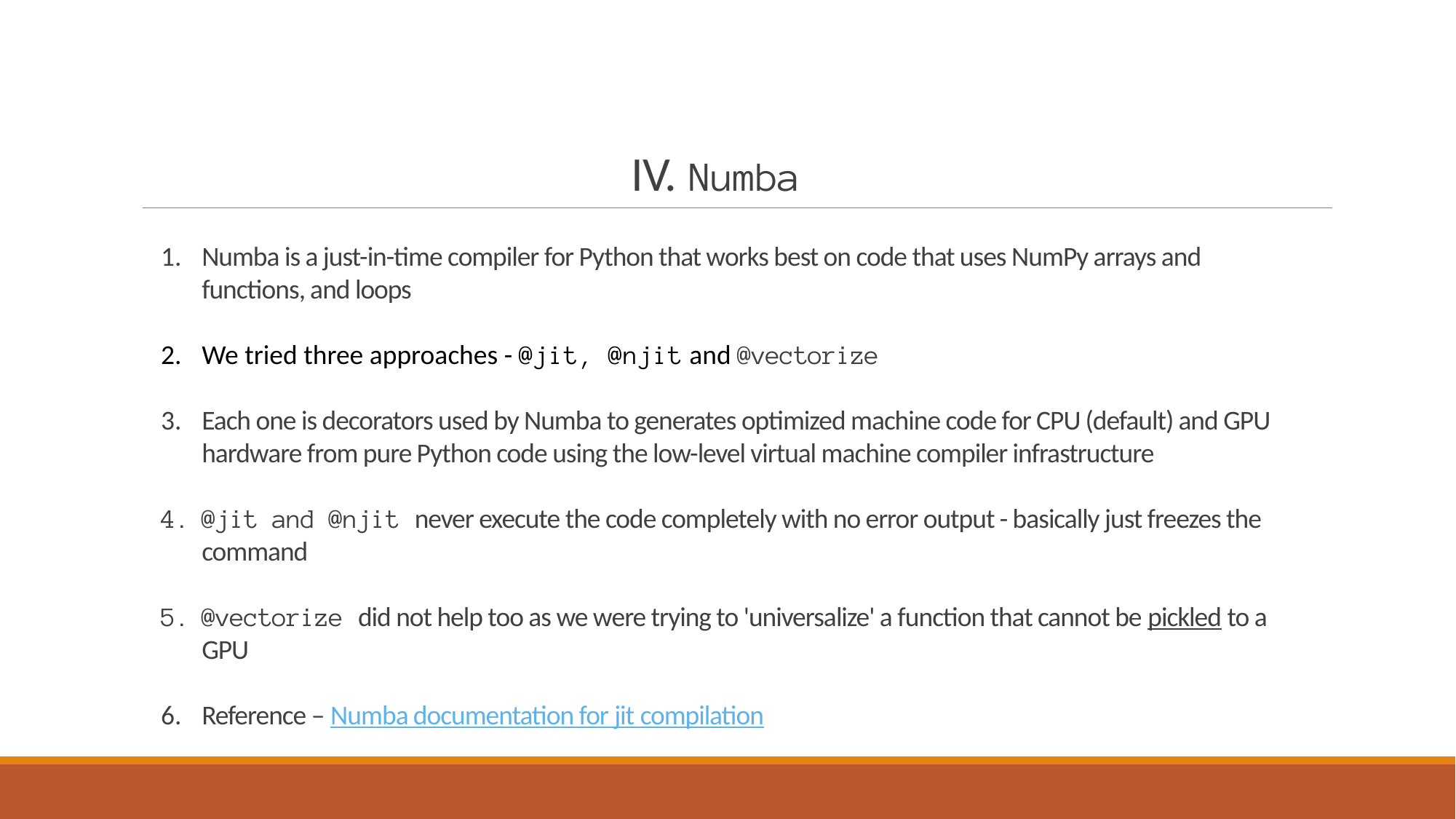

IV. Numba
Numba is a just-in-time compiler for Python that works best on code that uses NumPy arrays and functions, and loops

We tried three approaches - @jit, @njit and @vectorize

Each one is decorators used by Numba to generates optimized machine code for CPU (default) and GPU hardware from pure Python code using the low-level virtual machine compiler infrastructure

@jit and @njit never execute the code completely with no error output - basically just freezes the command

@vectorize did not help too as we were trying to 'universalize' a function that cannot be pickled to a GPU

Reference – Numba documentation for jit compilation